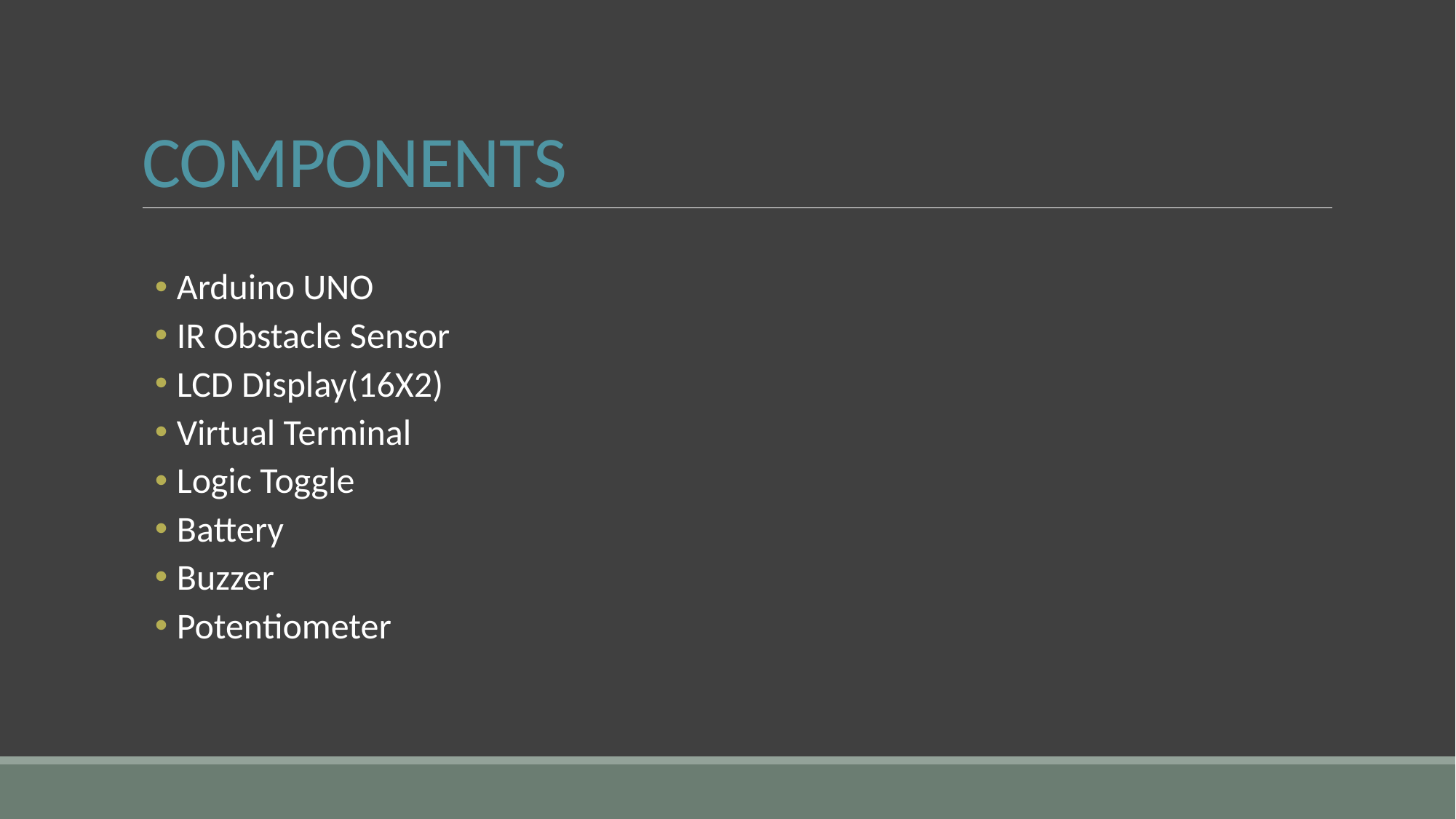

# COMPONENTS

Arduino UNO
IR Obstacle Sensor
LCD Display(16X2)
Virtual Terminal
Logic Toggle
Battery
Buzzer
Potentiometer